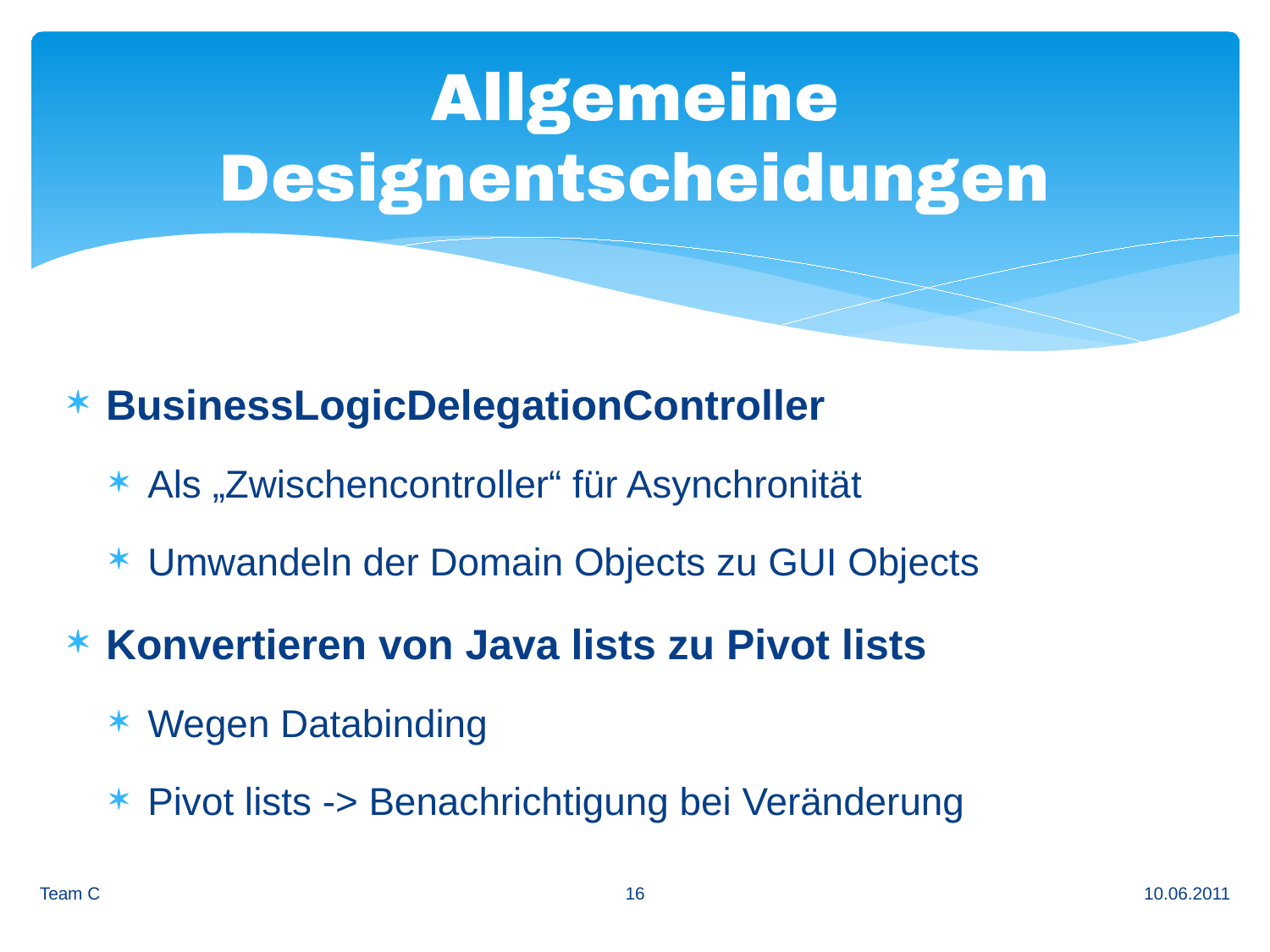

# Allgemeine Designentscheidungen
BusinessLogicDelegationController
Als „Zwischencontroller“ für Asynchronität
Umwandeln der Domain Objects zu GUI Objects
Konvertieren von Java lists zu Pivot lists
Wegen Databinding
Pivot lists -> Benachrichtigung bei Veränderung
16
Team C
10.06.2011